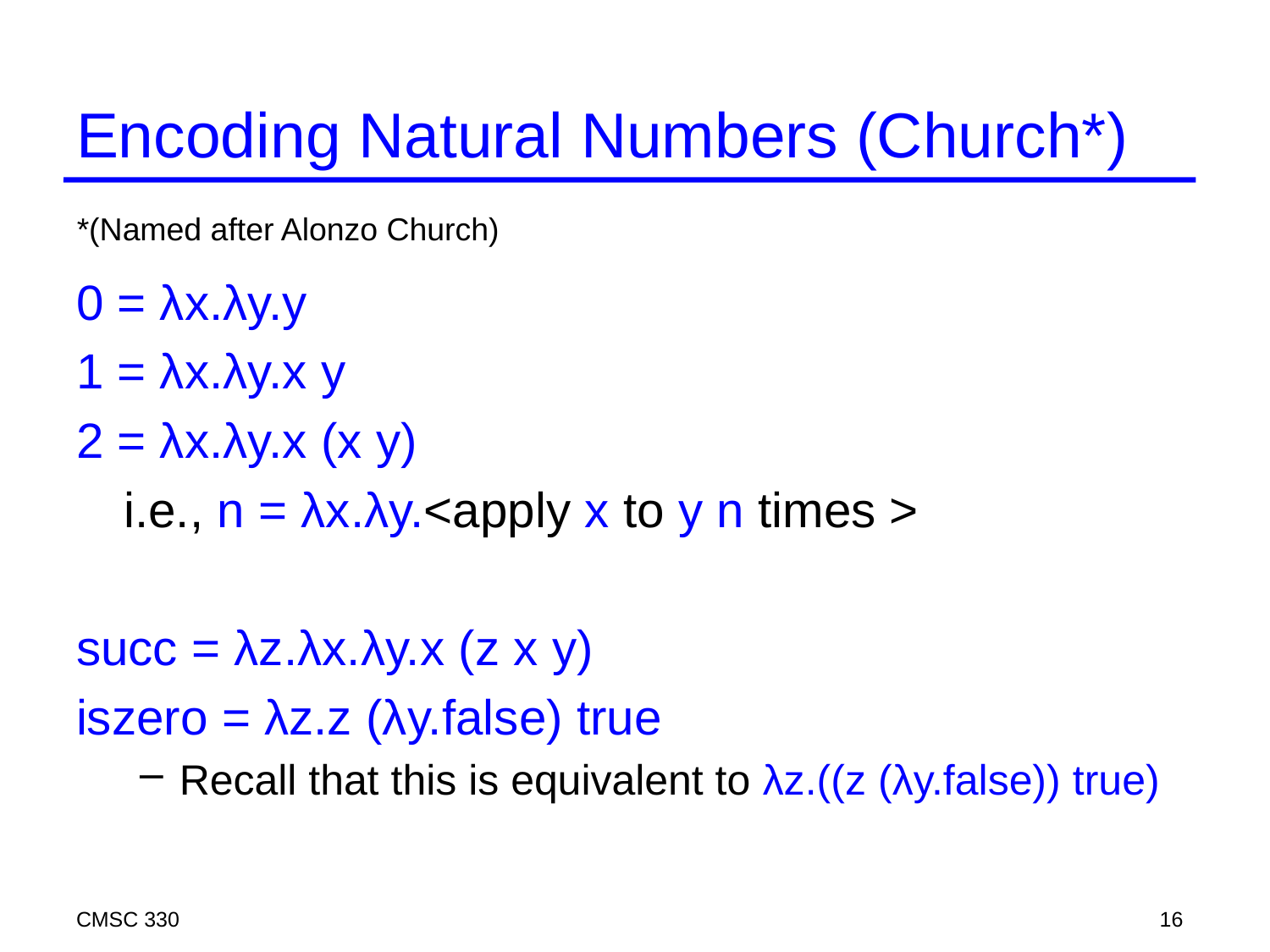

# Encoding Natural Numbers (Church*)
*(Named after Alonzo Church)
0 = λx.λy.y
1 = λx.λy.x y
2 = λx.λy.x (x y)
	i.e., n = λx.λy.<apply x to y n times >

succ = λz.λx.λy.x (z x y)
iszero = λz.z (λy.false) true
Recall that this is equivalent to λz.((z (λy.false)) true)
CMSC 330
16